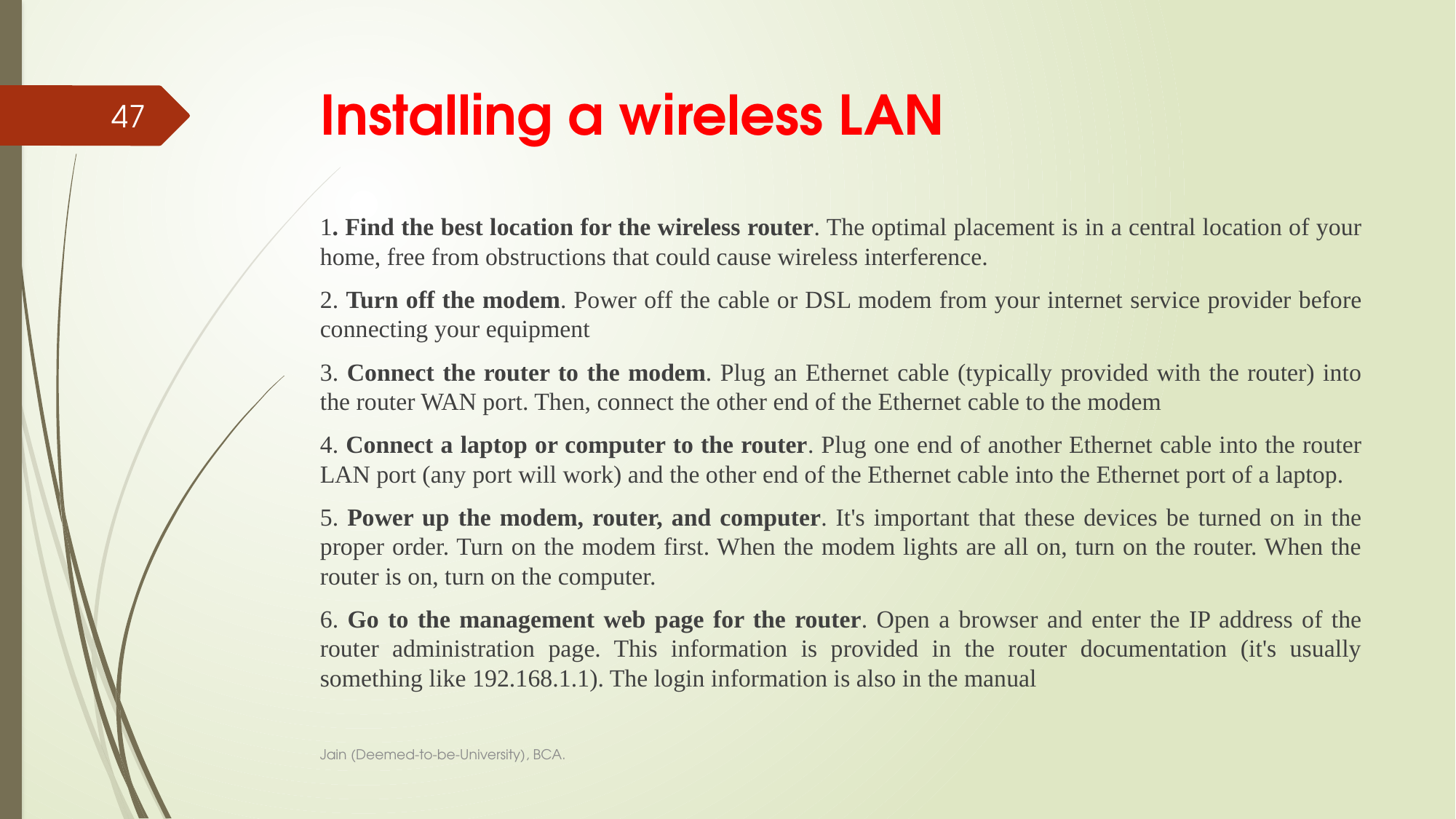

# Installing a wireless LAN
47
1. Find the best location for the wireless router. The optimal placement is in a central location of your home, free from obstructions that could cause wireless interference.
2. Turn off the modem. Power off the cable or DSL modem from your internet service provider before connecting your equipment
3. Connect the router to the modem. Plug an Ethernet cable (typically provided with the router) into the router WAN port. Then, connect the other end of the Ethernet cable to the modem
4. Connect a laptop or computer to the router. Plug one end of another Ethernet cable into the router LAN port (any port will work) and the other end of the Ethernet cable into the Ethernet port of a laptop.
5. Power up the modem, router, and computer. It's important that these devices be turned on in the proper order. Turn on the modem first. When the modem lights are all on, turn on the router. When the router is on, turn on the computer.
6. Go to the management web page for the router. Open a browser and enter the IP address of the router administration page. This information is provided in the router documentation (it's usually something like 192.168.1.1). The login information is also in the manual

Jain (Deemed-to-be-University), BCA.